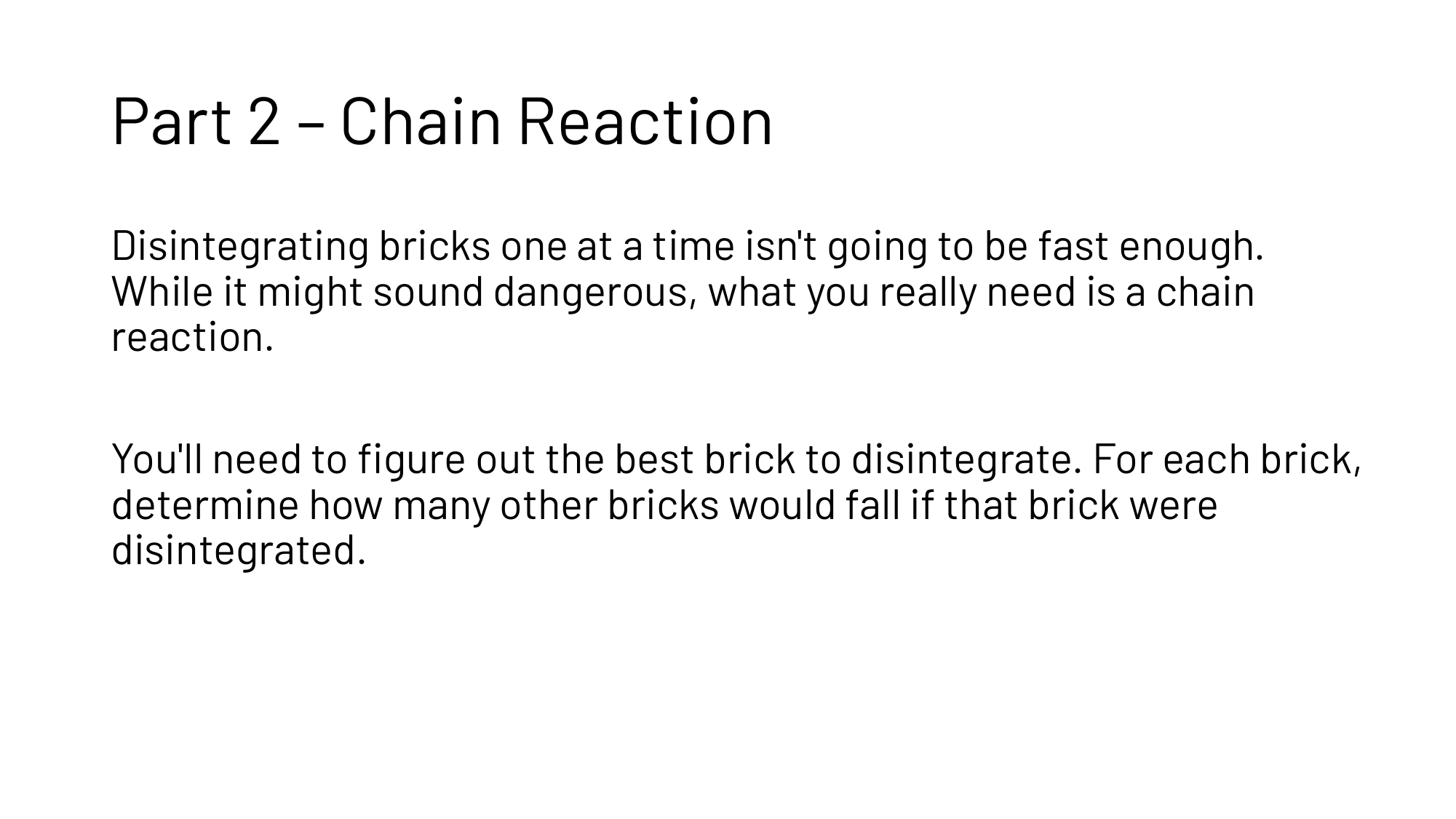

# Part 2 – Chain Reaction
Disintegrating bricks one at a time isn't going to be fast enough. While it might sound dangerous, what you really need is a chain reaction.

You'll need to figure out the best brick to disintegrate. For each brick, determine how many other bricks would fall if that brick were disintegrated.